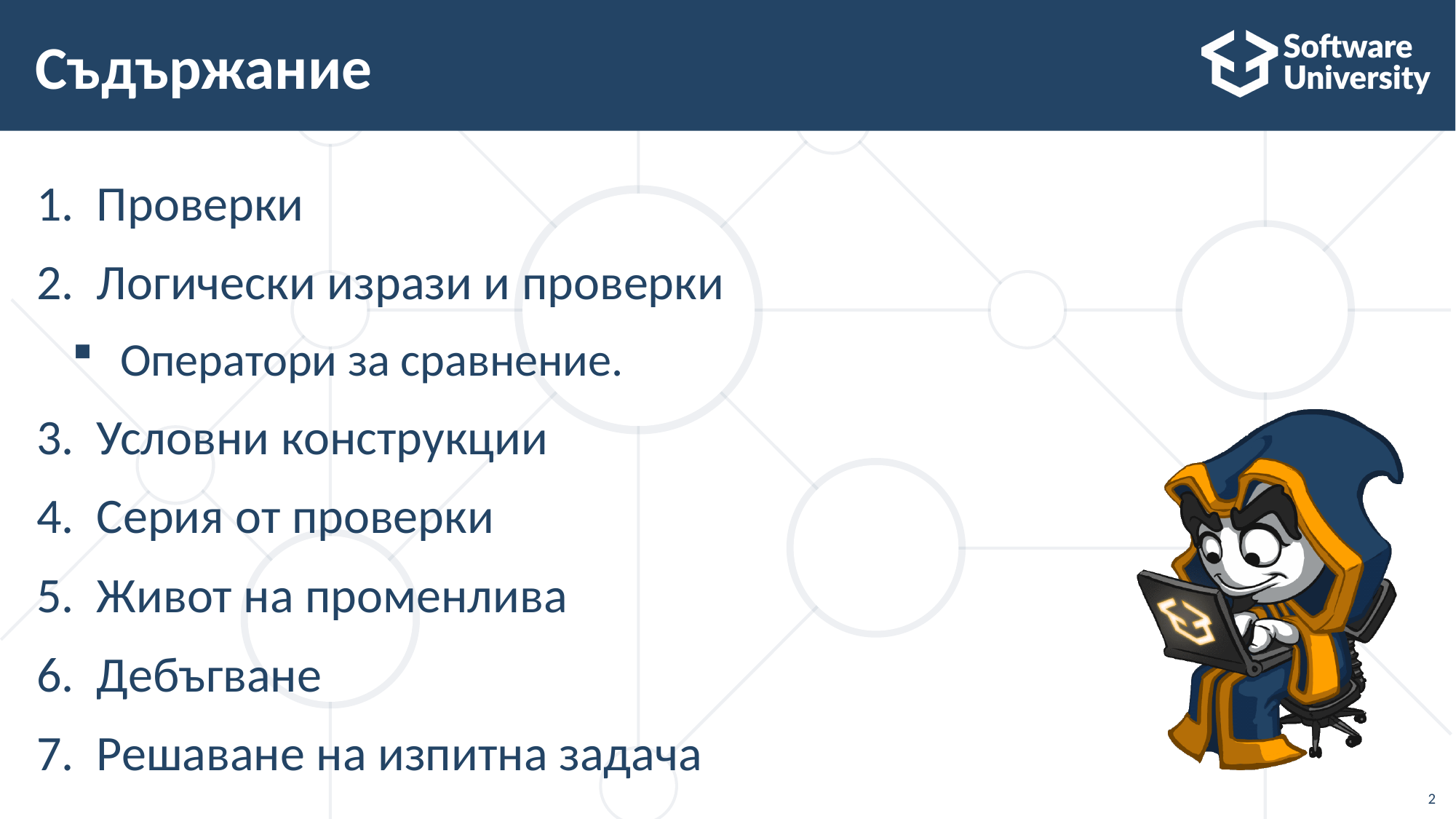

# Съдържание
Проверки
Логически изрази и проверки
Оператори за сравнение.
Условни конструкции
Серия от проверки
Живот на променлива
Дебъгване
Решаване на изпитна задача

2